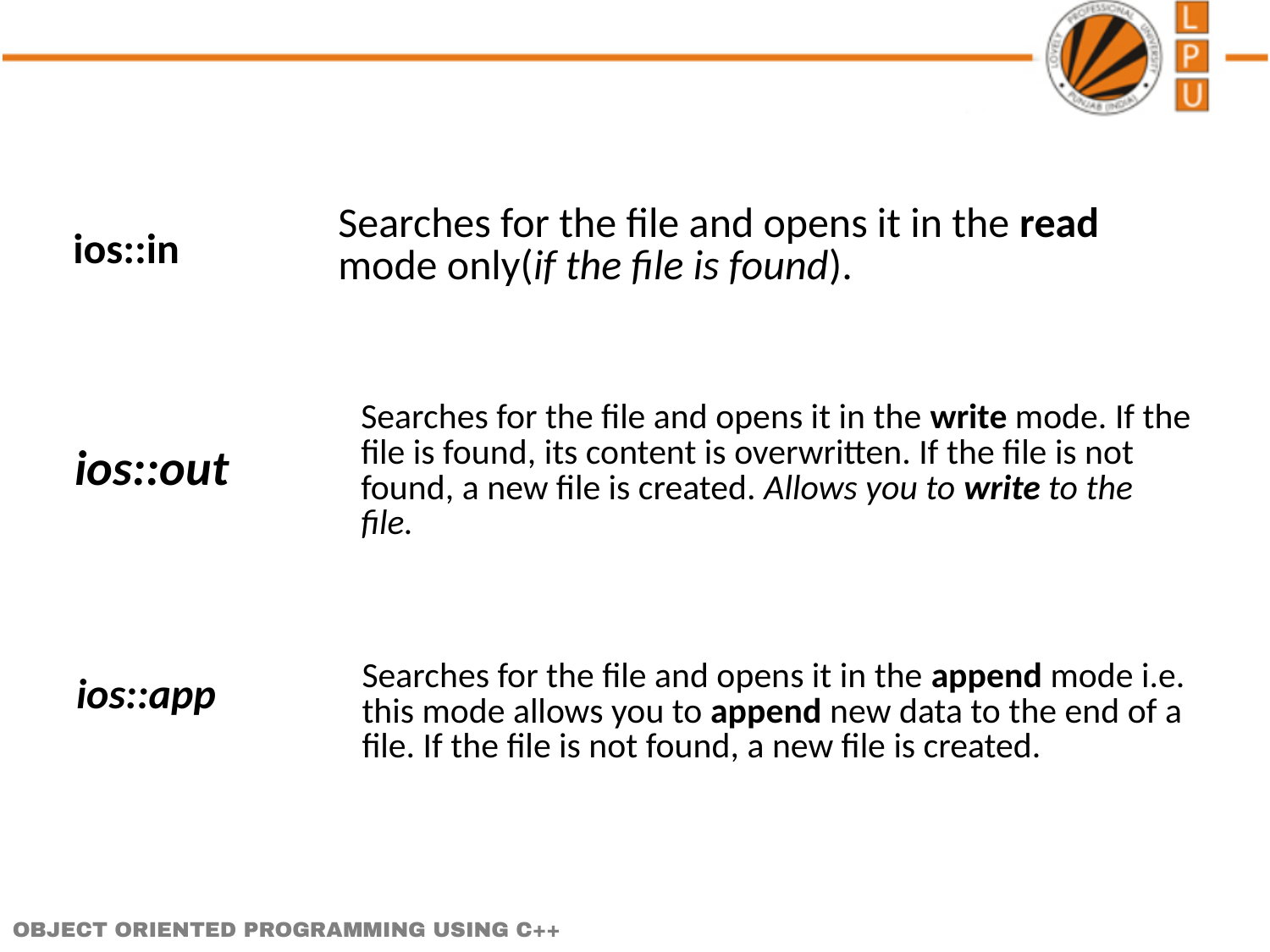

| ios::in | Searches for the file and opens it in the read mode only(if the file is found). |
| --- | --- |
| ios::out | Searches for the file and opens it in the write mode. If the file is found, its content is overwritten. If the file is not found, a new file is created. Allows you to write to the file. |
| --- | --- |
| ios::app | Searches for the file and opens it in the append mode i.e. this mode allows you to append new data to the end of a file. If the file is not found, a new file is created. |
| --- | --- |